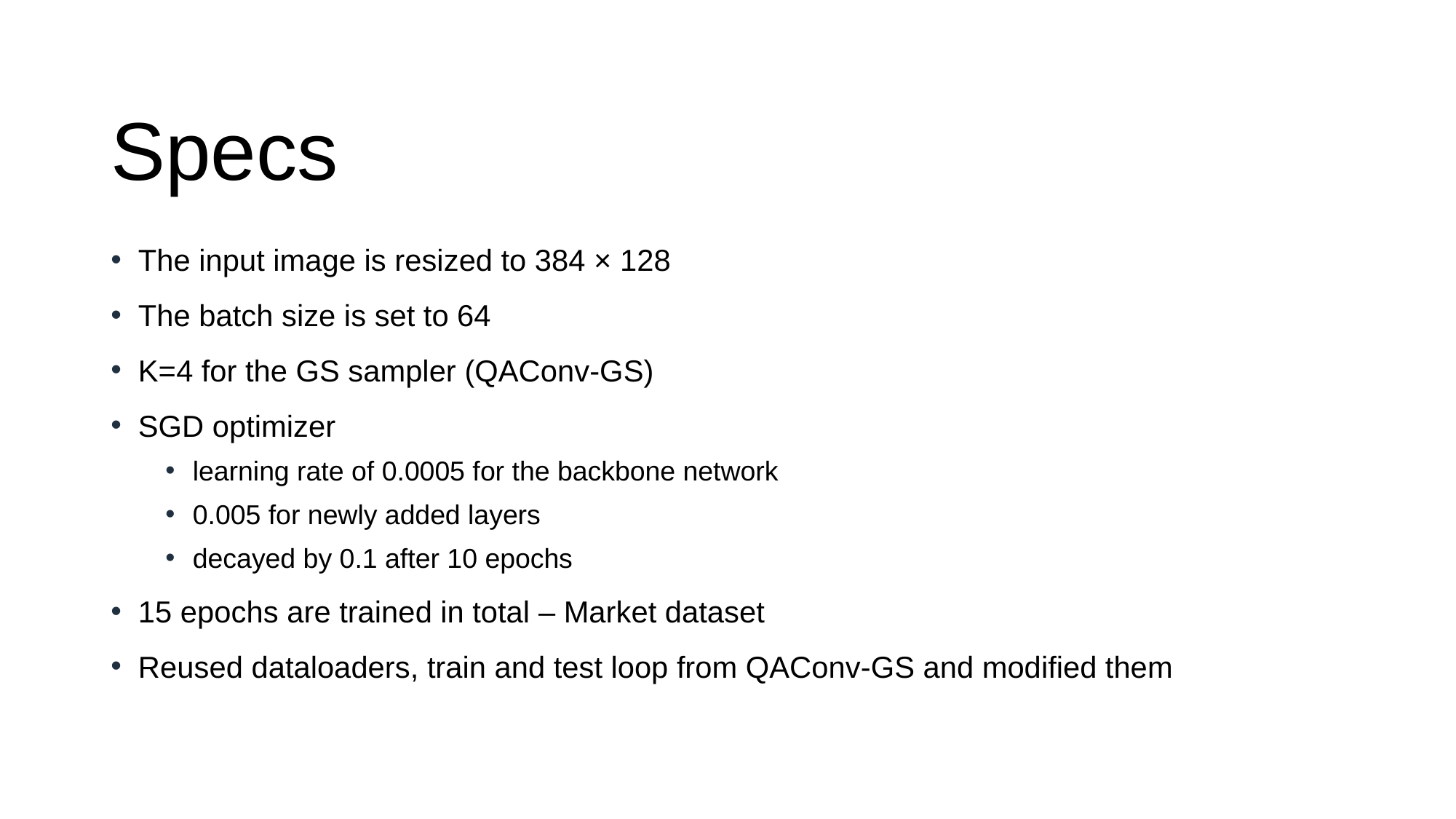

# Specs
The input image is resized to 384 × 128
The batch size is set to 64
K=4 for the GS sampler (QAConv-GS)
SGD optimizer
learning rate of 0.0005 for the backbone network
0.005 for newly added layers
decayed by 0.1 after 10 epochs
15 epochs are trained in total – Market dataset
Reused dataloaders, train and test loop from QAConv-GS and modified them